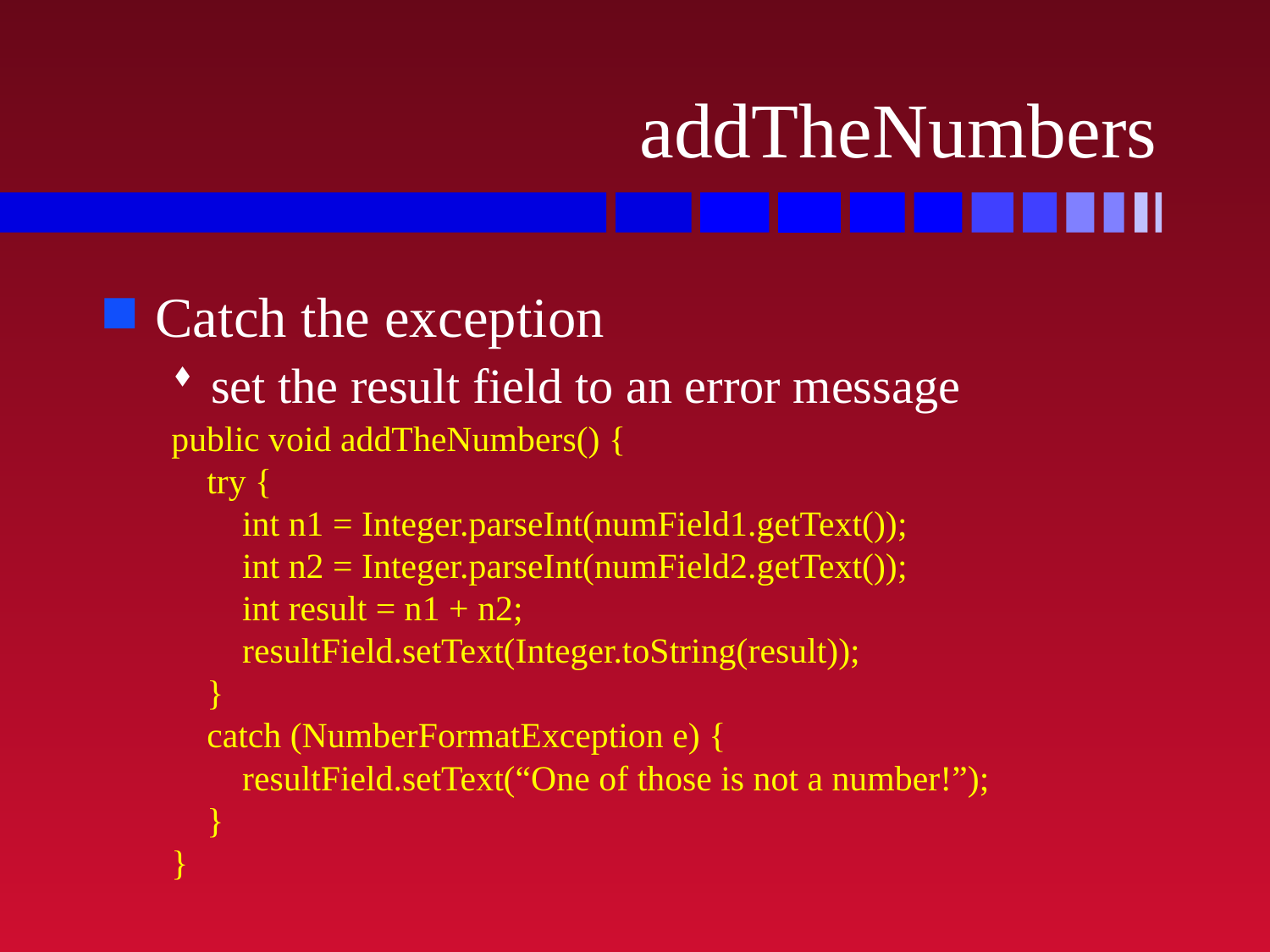

# addTheNumbers
Catch the exception
set the result field to an error message
public void addTheNumbers() {
    try {
        int n1 = Integer.parseInt(numField1.getText());
        int n2 = Integer.parseInt(numField2.getText());
        int result = n1 + n2;
        resultField.setText(Integer.toString(result));
    }
    catch (NumberFormatException e) {
        resultField.setText(“One of those is not a number!”);
    }
}